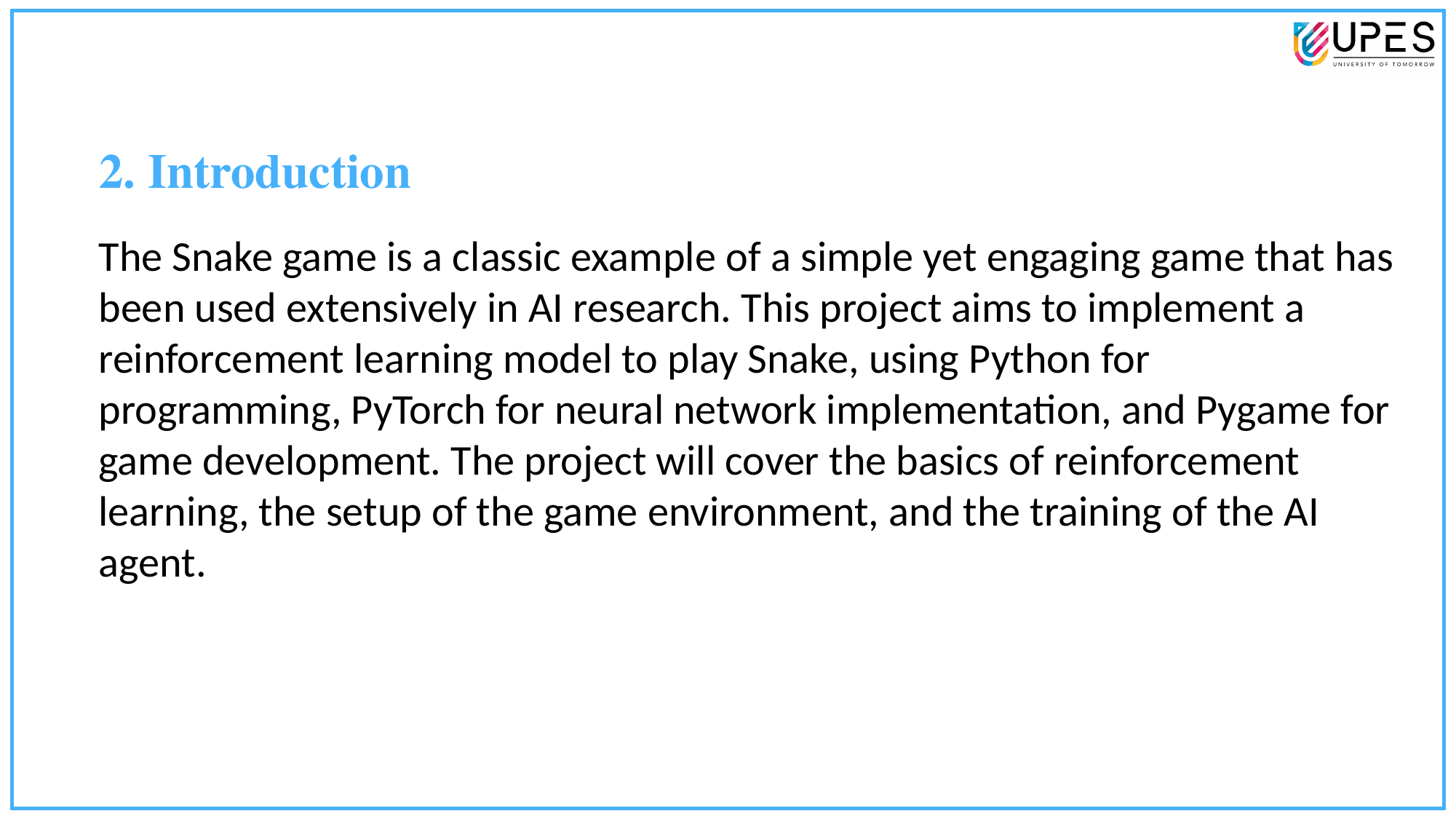

2. Introduction
The Snake game is a classic example of a simple yet engaging game that has been used extensively in AI research. This project aims to implement a reinforcement learning model to play Snake, using Python for programming, PyTorch for neural network implementation, and Pygame for game development. The project will cover the basics of reinforcement learning, the setup of the game environment, and the training of the AI agent.